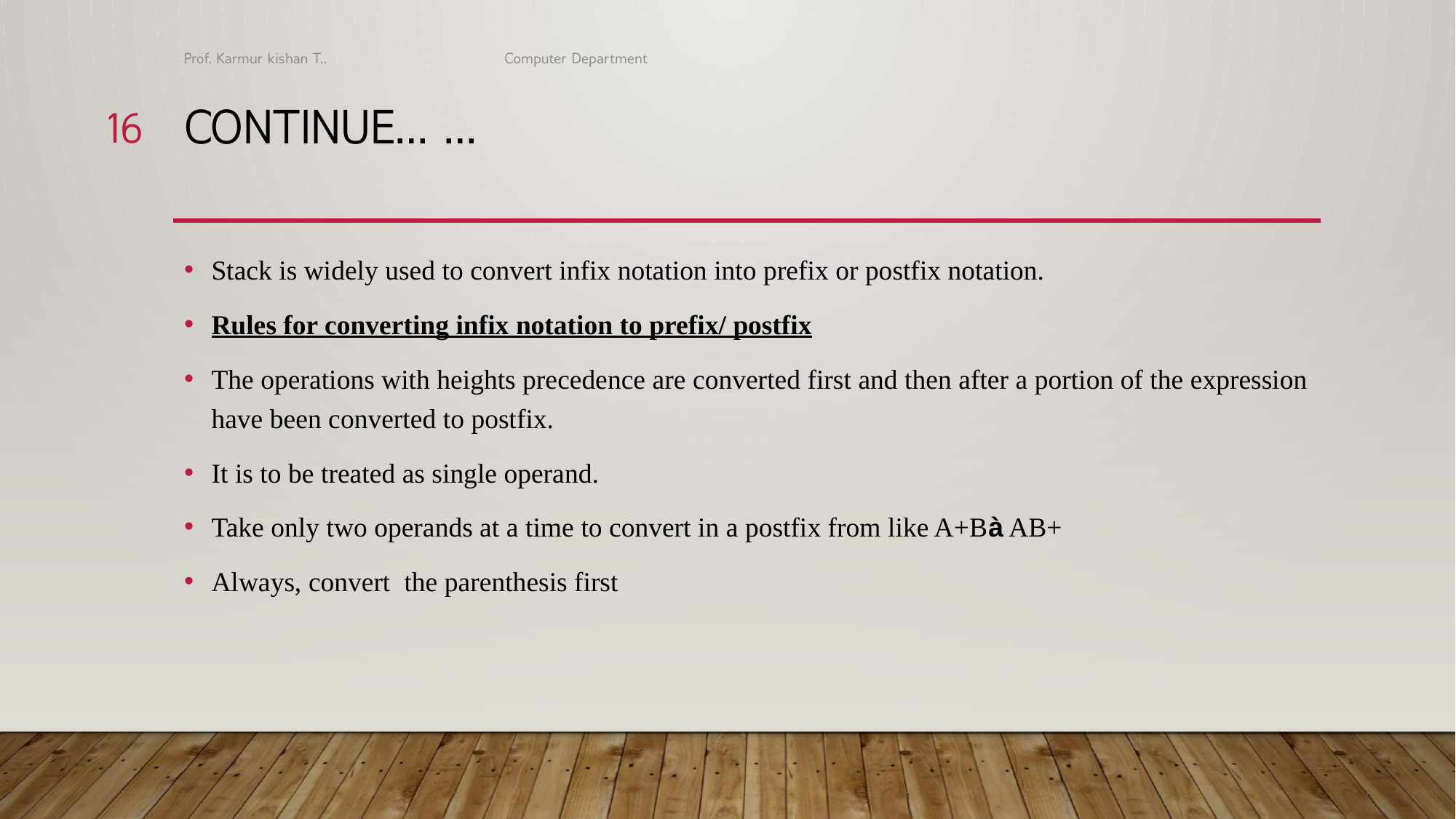

Prof. Karmur kishan T..                                       Computer Department
16
# Continue… …
Stack is widely used to convert infix notation into prefix or postfix notation.
Rules for converting infix notation to prefix/ postfix
The operations with heights precedence are converted first and then after a portion of the expression have been converted to postfix.
It is to be treated as single operand.
Take only two operands at a time to convert in a postfix from like A+Bà AB+
Always, convert  the parenthesis first